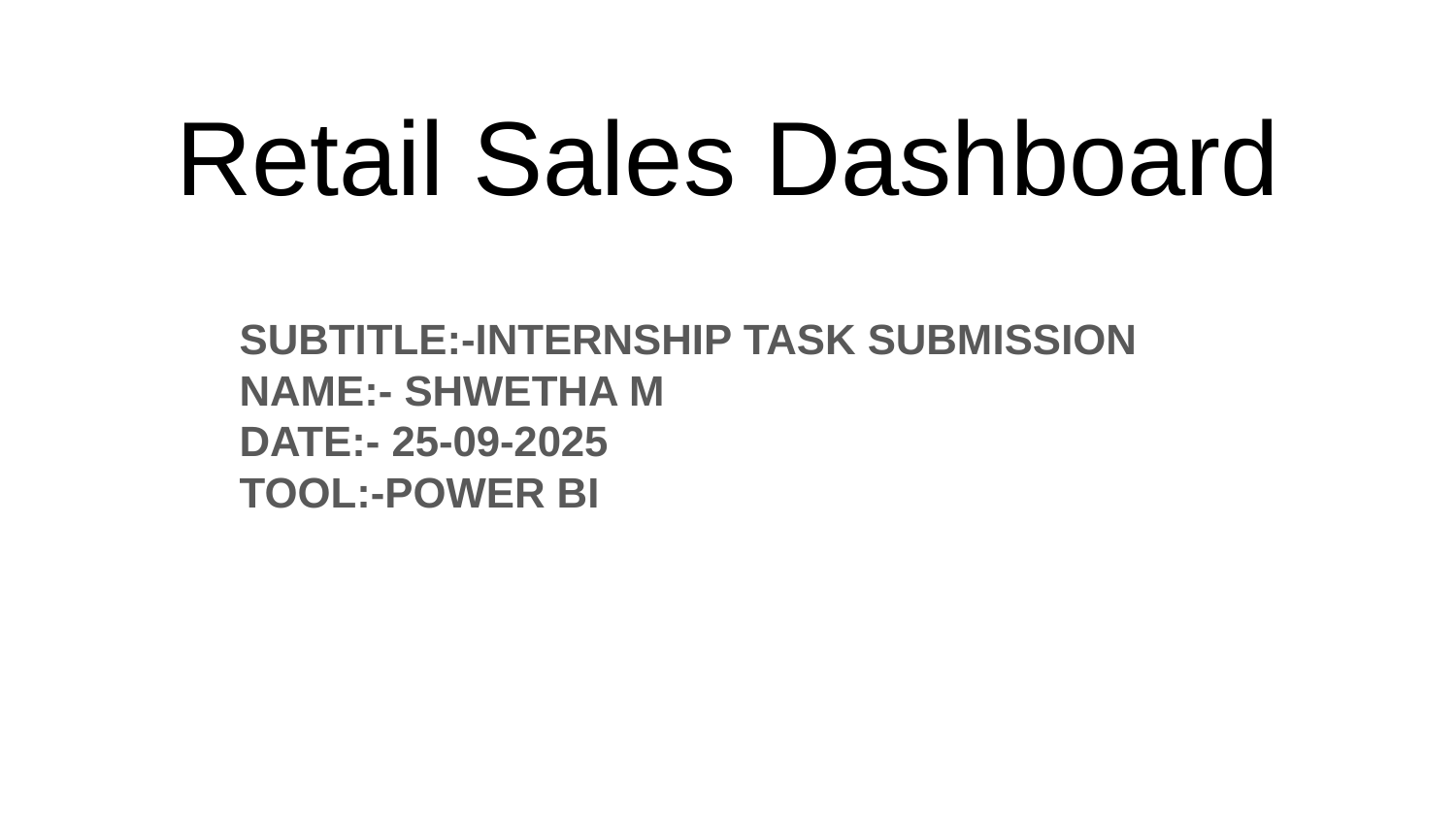

# Retail Sales Dashboard
SUBTITLE:-INTERNSHIP TASK SUBMISSION
NAME:- SHWETHA M
DATE:- 25-09-2025
TOOL:-POWER BI